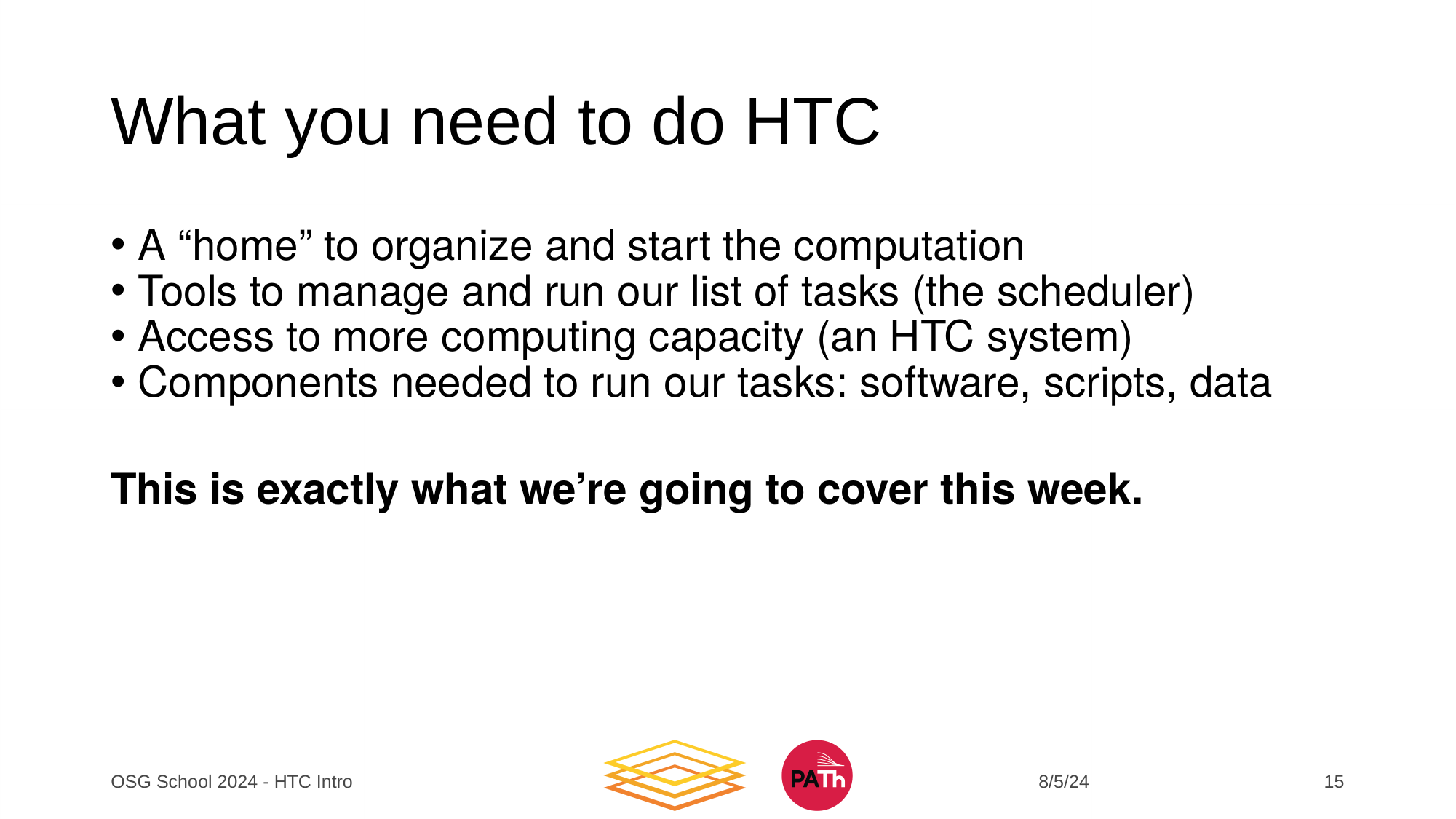

# What you need to do HTC
A “home” to organize and start the computation
Tools to manage and run our list of tasks (the scheduler)
Access to more computing capacity (an HTC system)
Components needed to run our tasks: software, scripts, data

This is exactly what we’re going to cover this week.
OSG School 2024 - HTC Intro
8/5/24
15